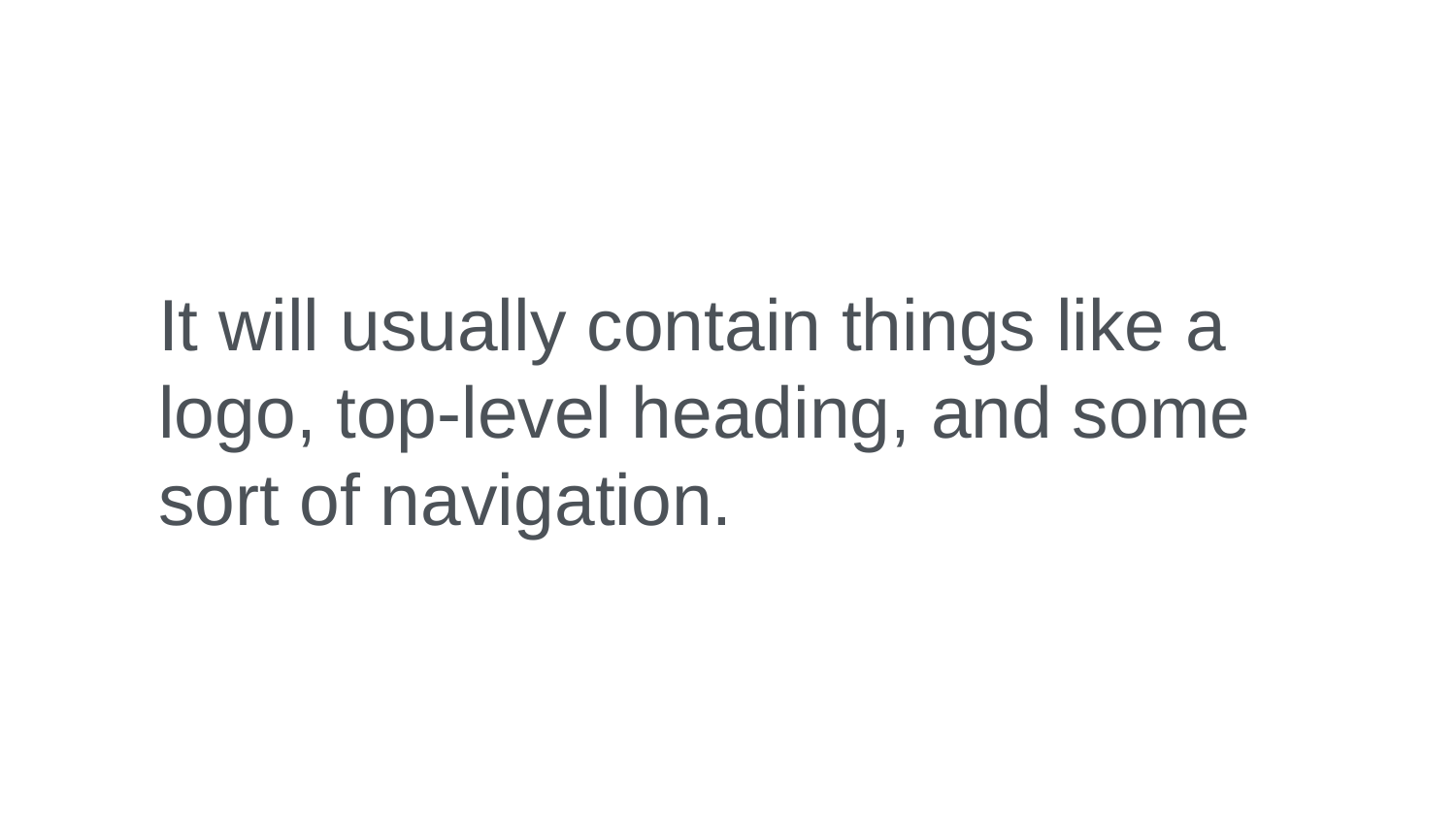

It will usually contain things like a logo, top-level heading, and some sort of navigation.